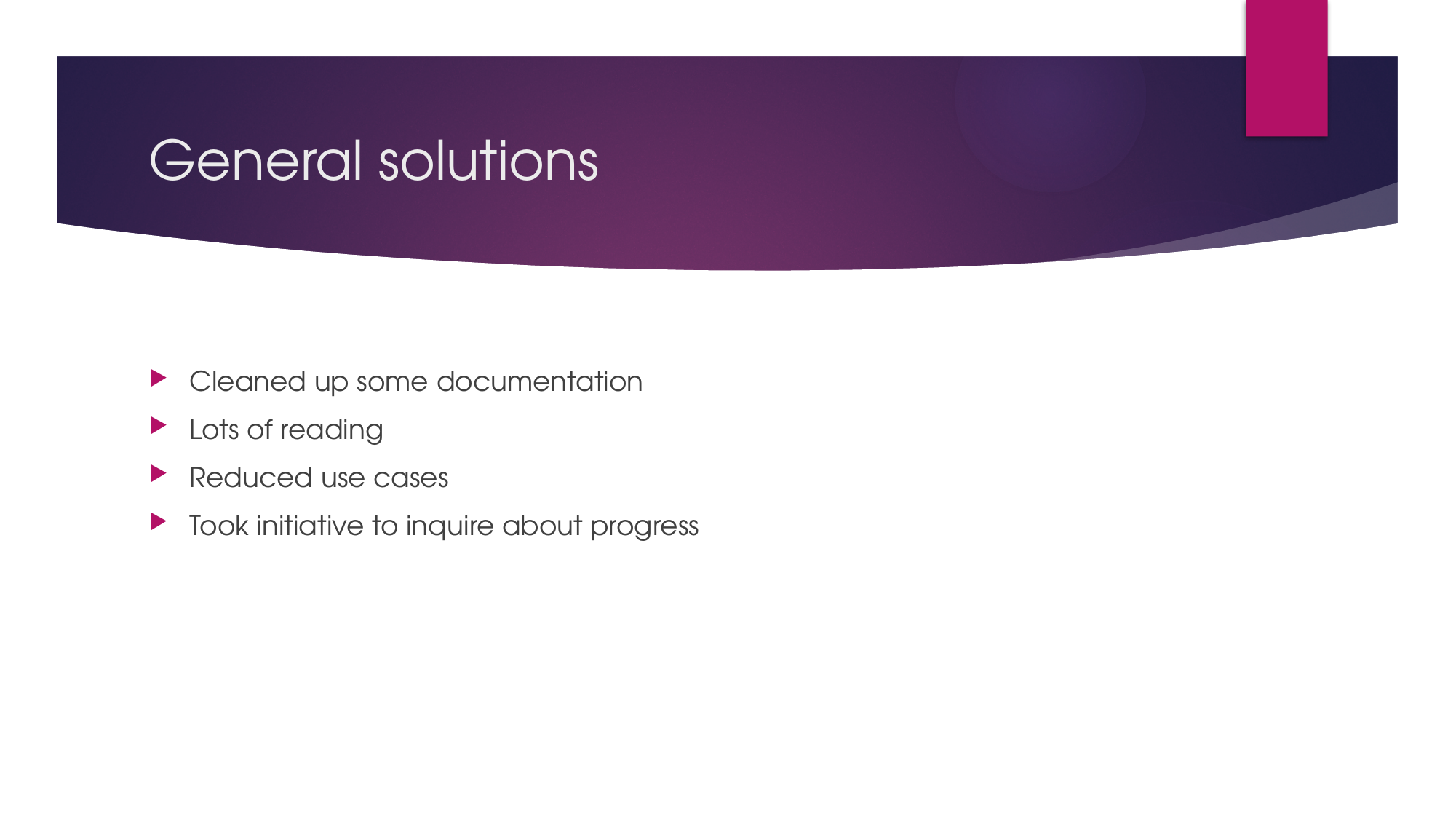

# General solutions

Cleaned up some documentation
Lots of reading
Reduced use cases
Took initiative to inquire about progress